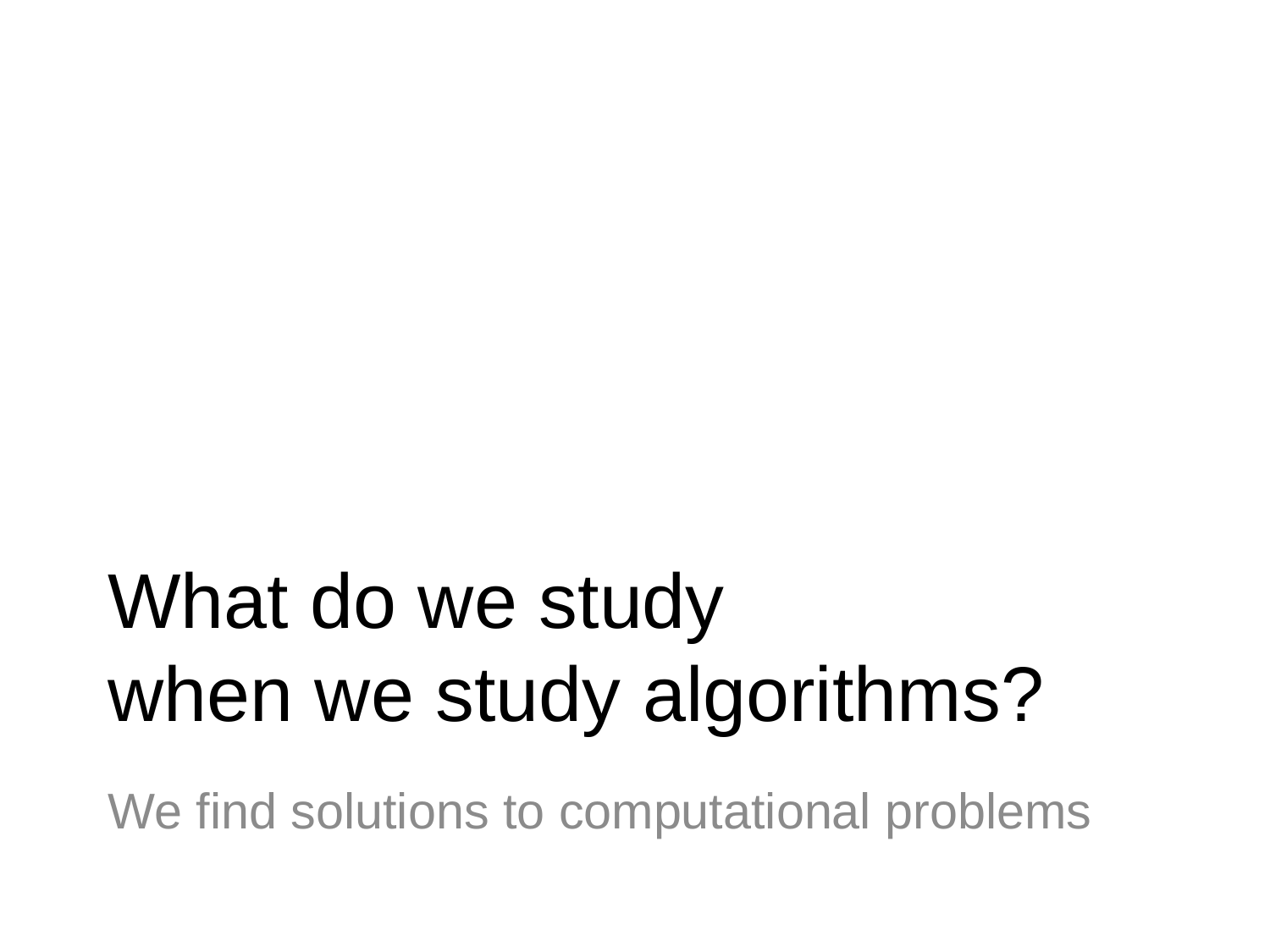

# What do we study when we study algorithms?
We find solutions to computational problems